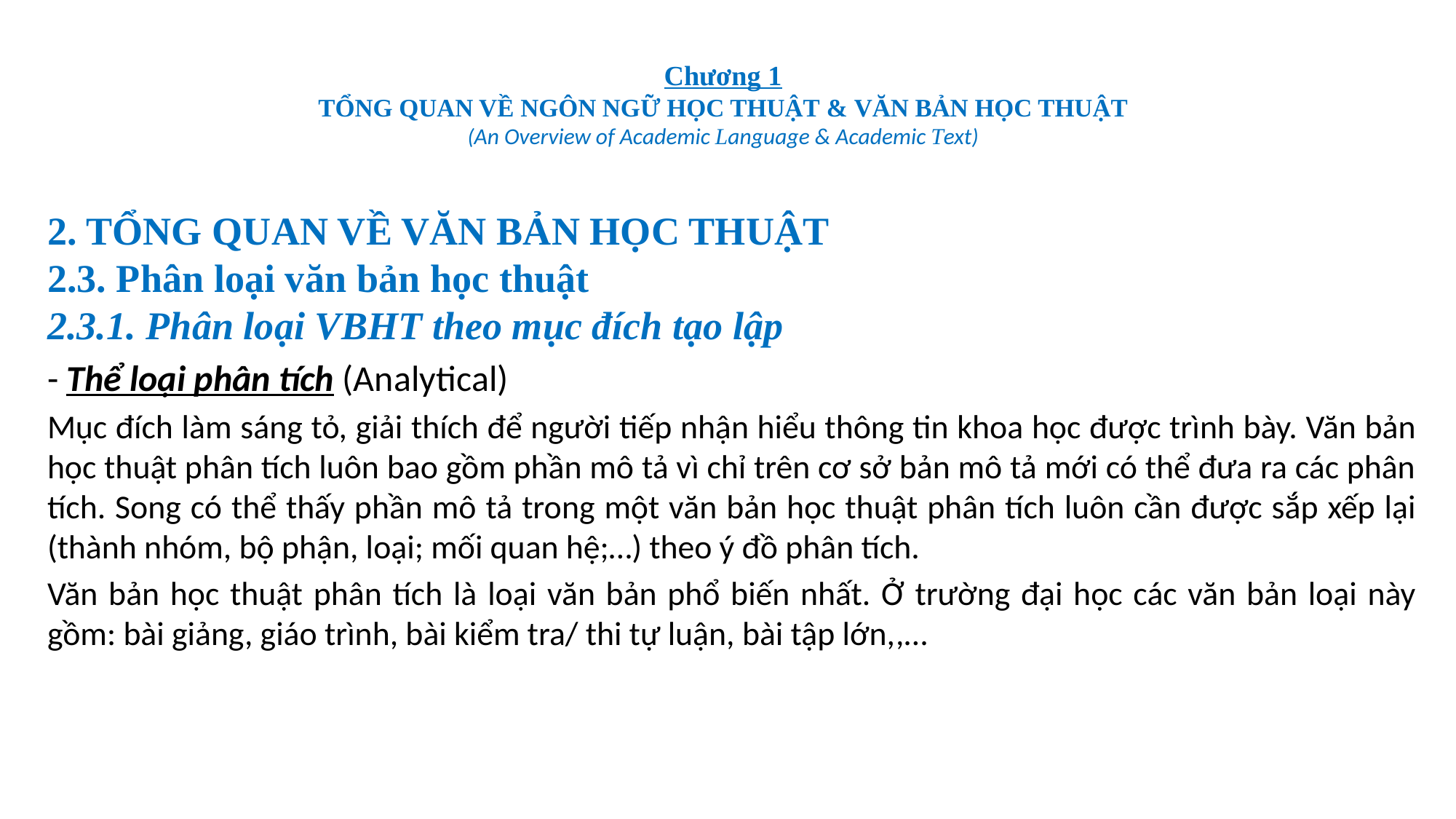

# Chương 1 TỔNG QUAN VỀ NGÔN NGỮ HỌC THUẬT & VĂN BẢN HỌC THUẬT (An Overview of Academic Language & Academic Text)
2. TỔNG QUAN VỀ VĂN BẢN HỌC THUẬT
2.3. Phân loại văn bản học thuật
2.3.1. Phân loại VBHT theo mục đích tạo lập
- Thể loại phân tích (Analytical)
Mục đích làm sáng tỏ, giải thích để người tiếp nhận hiểu thông tin khoa học được trình bày. Văn bản học thuật phân tích luôn bao gồm phần mô tả vì chỉ trên cơ sở bản mô tả mới có thể đưa ra các phân tích. Song có thể thấy phần mô tả trong một văn bản học thuật phân tích luôn cần được sắp xếp lại (thành nhóm, bộ phận, loại; mối quan hệ;…) theo ý đồ phân tích.
Văn bản học thuật phân tích là loại văn bản phổ biến nhất. Ở trường đại học các văn bản loại này gồm: bài giảng, giáo trình, bài kiểm tra/ thi tự luận, bài tập lớn,,…